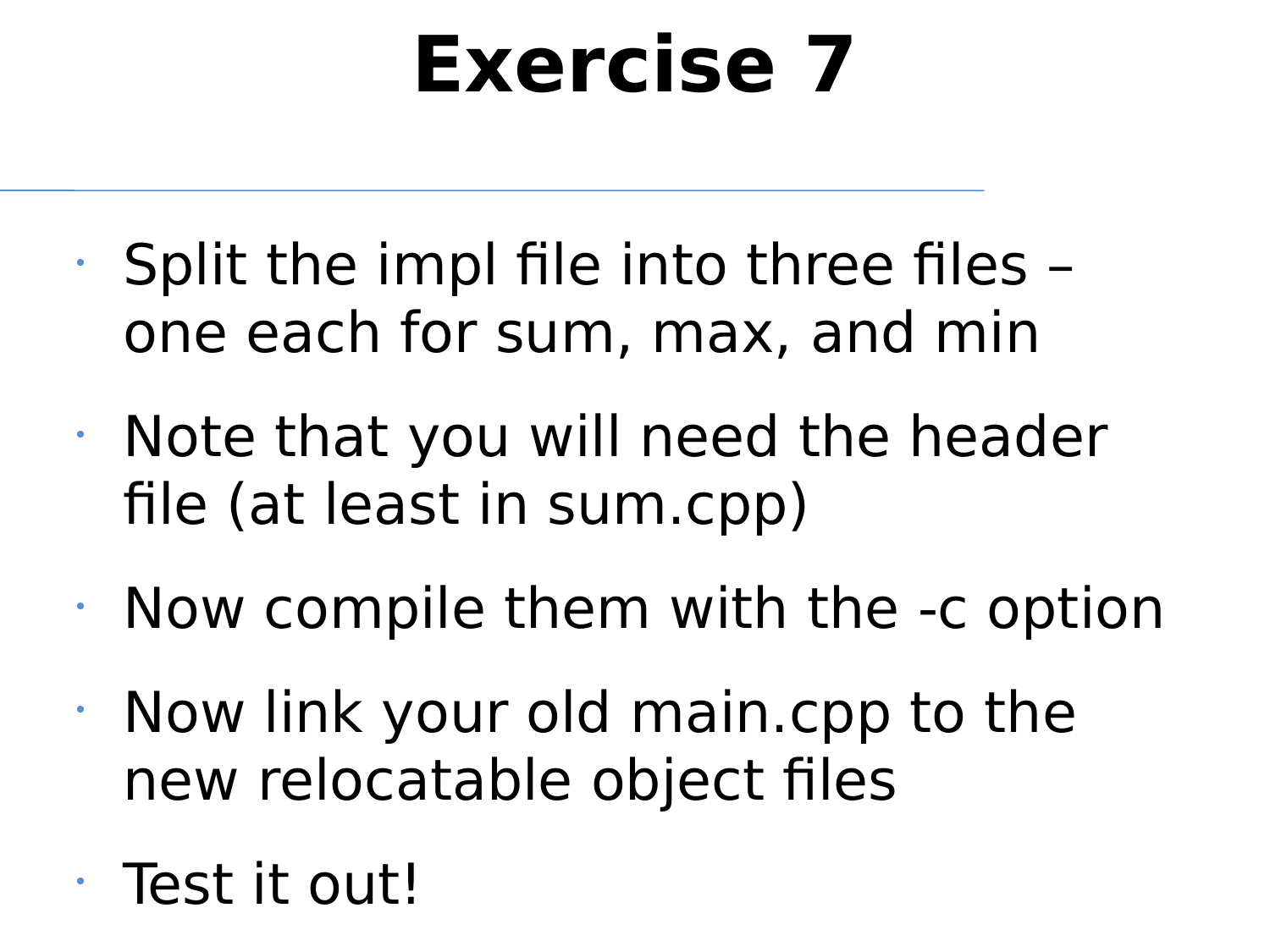

Exercise 7
Split the impl file into three files – one each for sum, max, and min
Note that you will need the header file (at least in sum.cpp)
Now compile them with the -c option
Now link your old main.cpp to the new relocatable object files
Test it out!